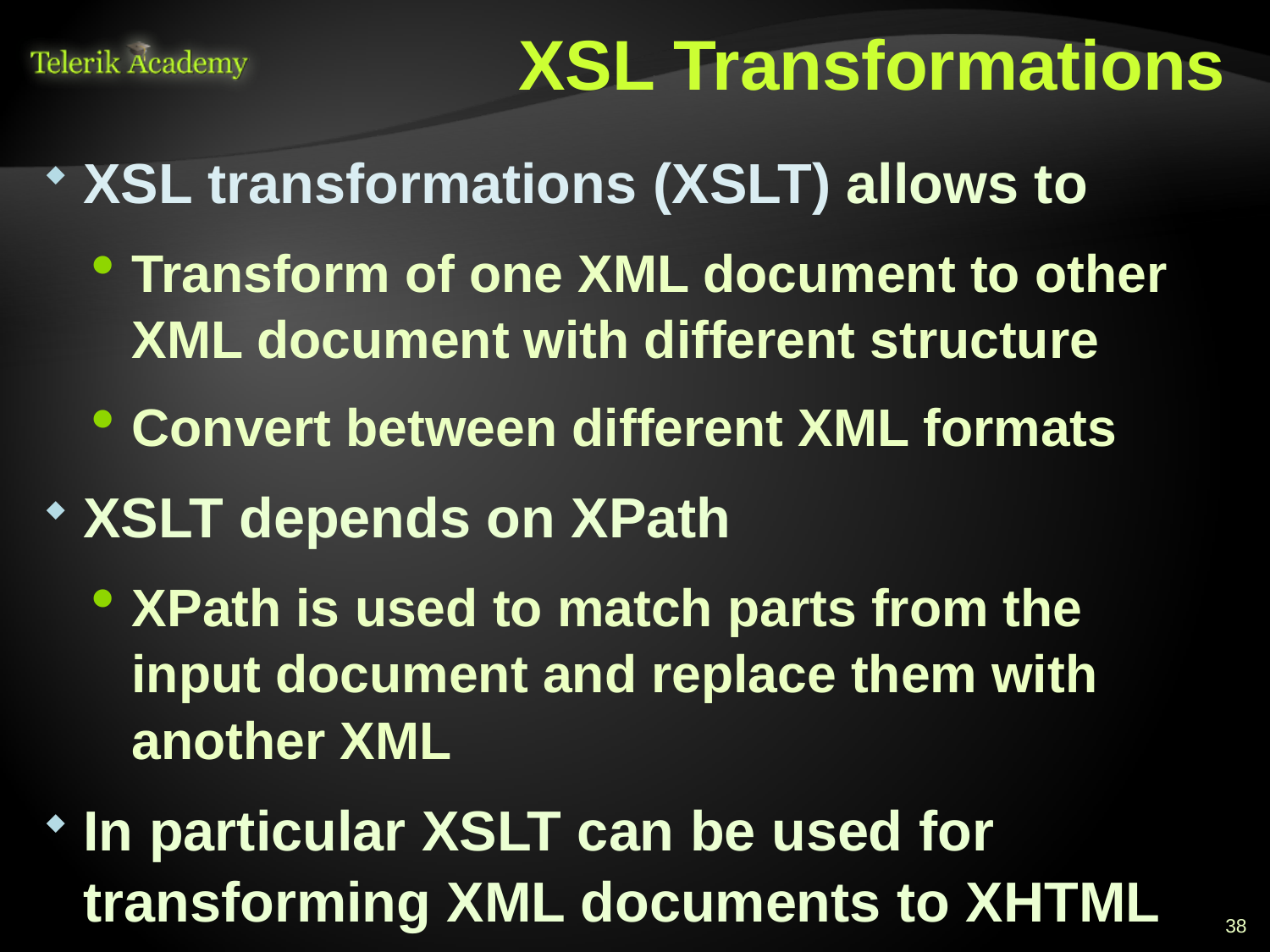

# XSL Transformations
XSL transformations (XSLT) allows to
Transform of one XML document to other XML document with different structure
Convert between different XML formats
XSLT depends on XPath
XPath is used to match parts from the input document and replace them with another XML
In particular XSLT can be used for transforming XML documents to XHTML
38